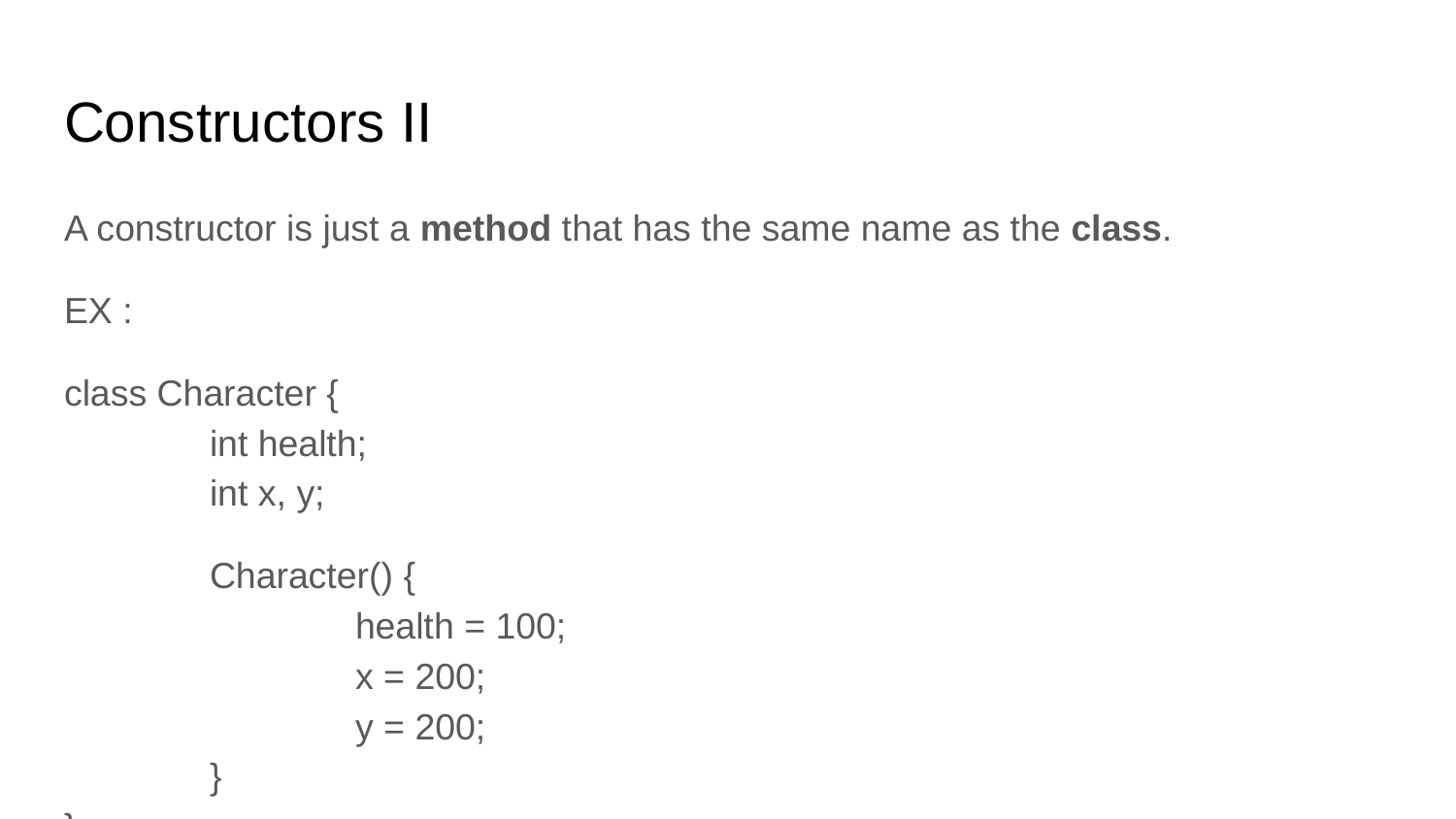

# Constructors II
A constructor is just a method that has the same name as the class.
EX :
class Character {
	int health;
	int x, y;
	Character() {
		health = 100;
		x = 200;
		y = 200;
	}
}